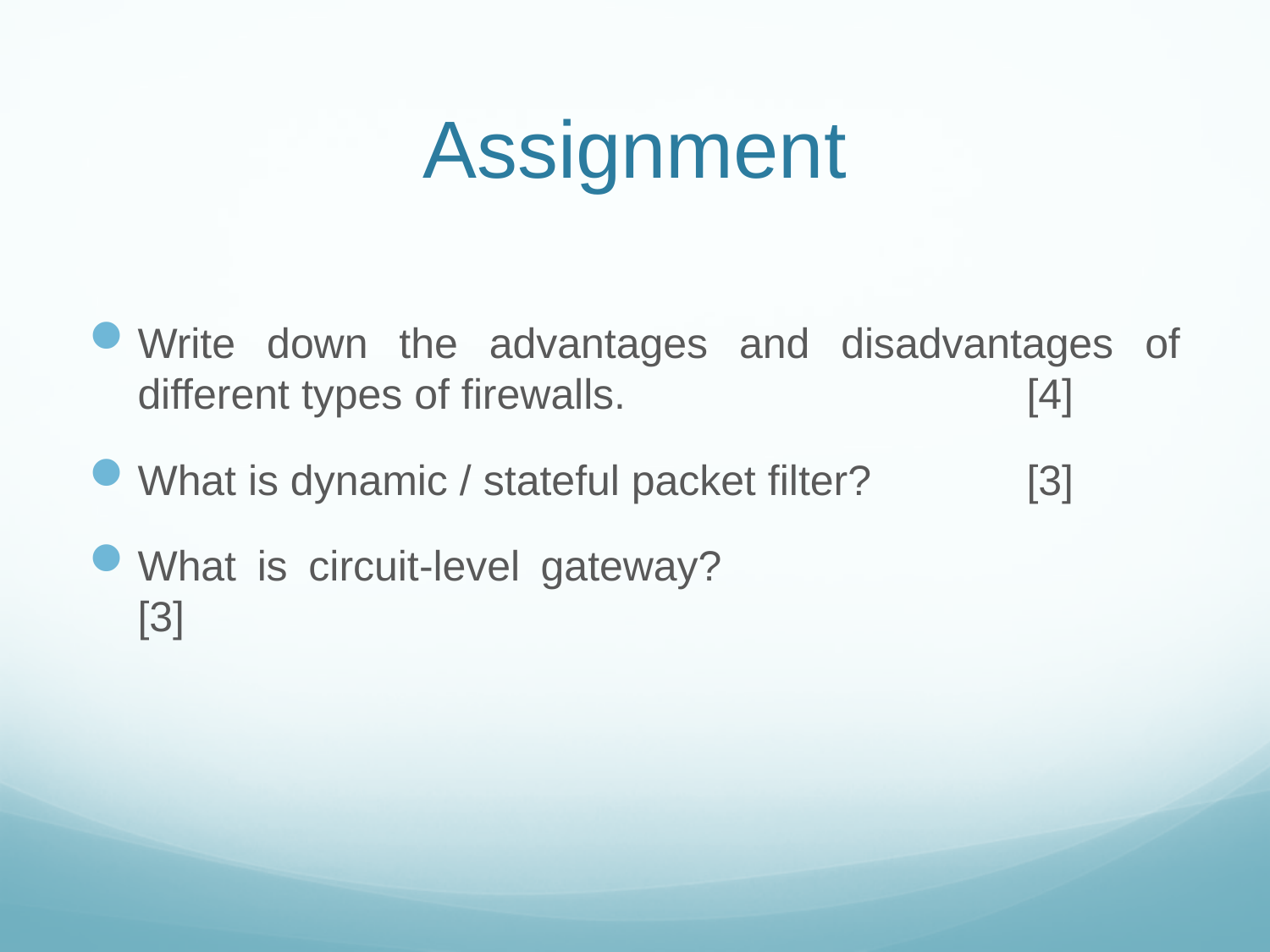

# Assignment
Write down the advantages and disadvantages of different types of firewalls.				[4]
What is dynamic / stateful packet filter?		[3]
What is circuit-level gateway?				[3]